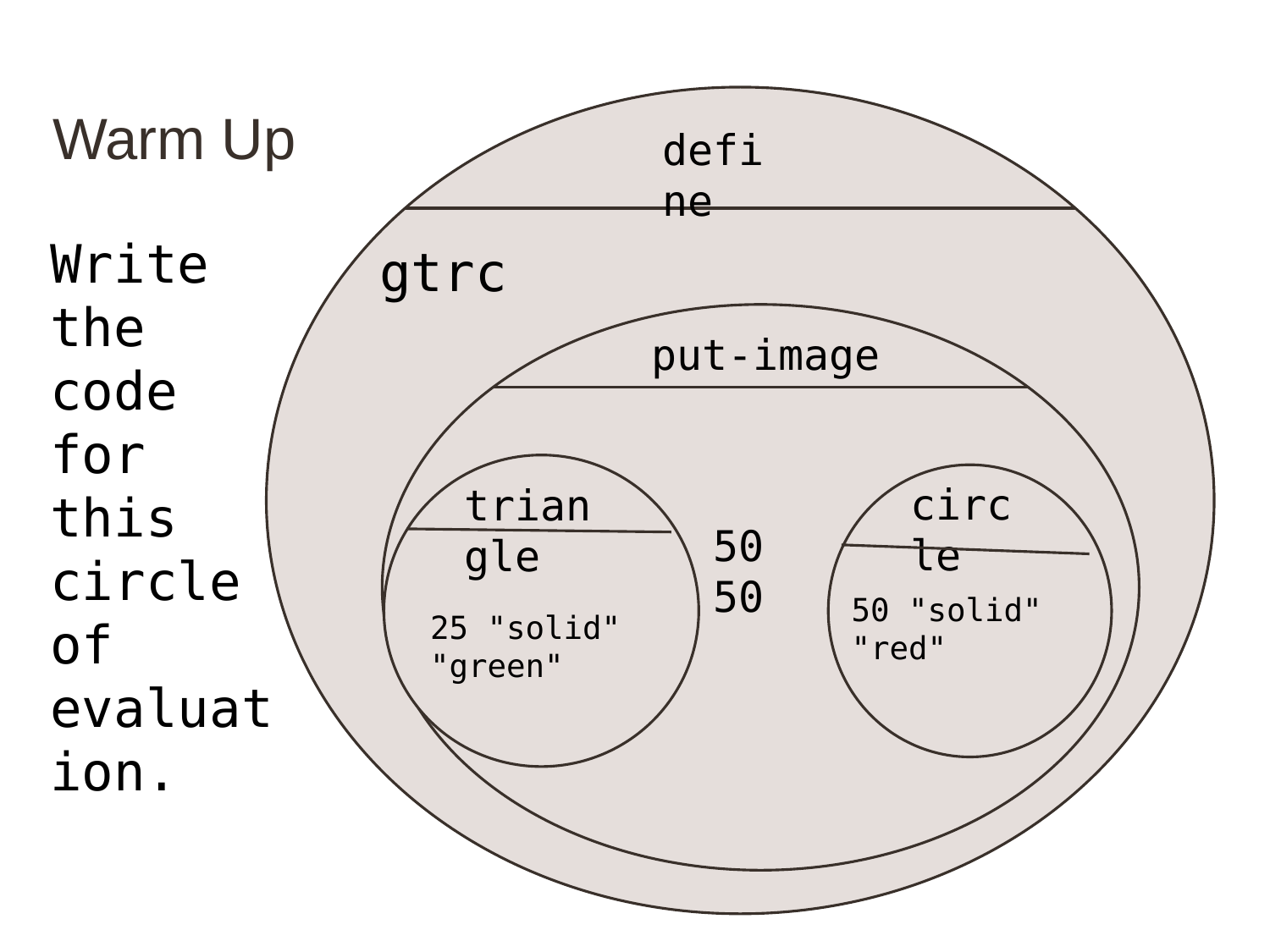

# Warm Up
define
Write the code for this circle of evaluation.
gtrc

put-image

triangle
25 "solid" "green"

circle
50 "solid" "red"
50 50